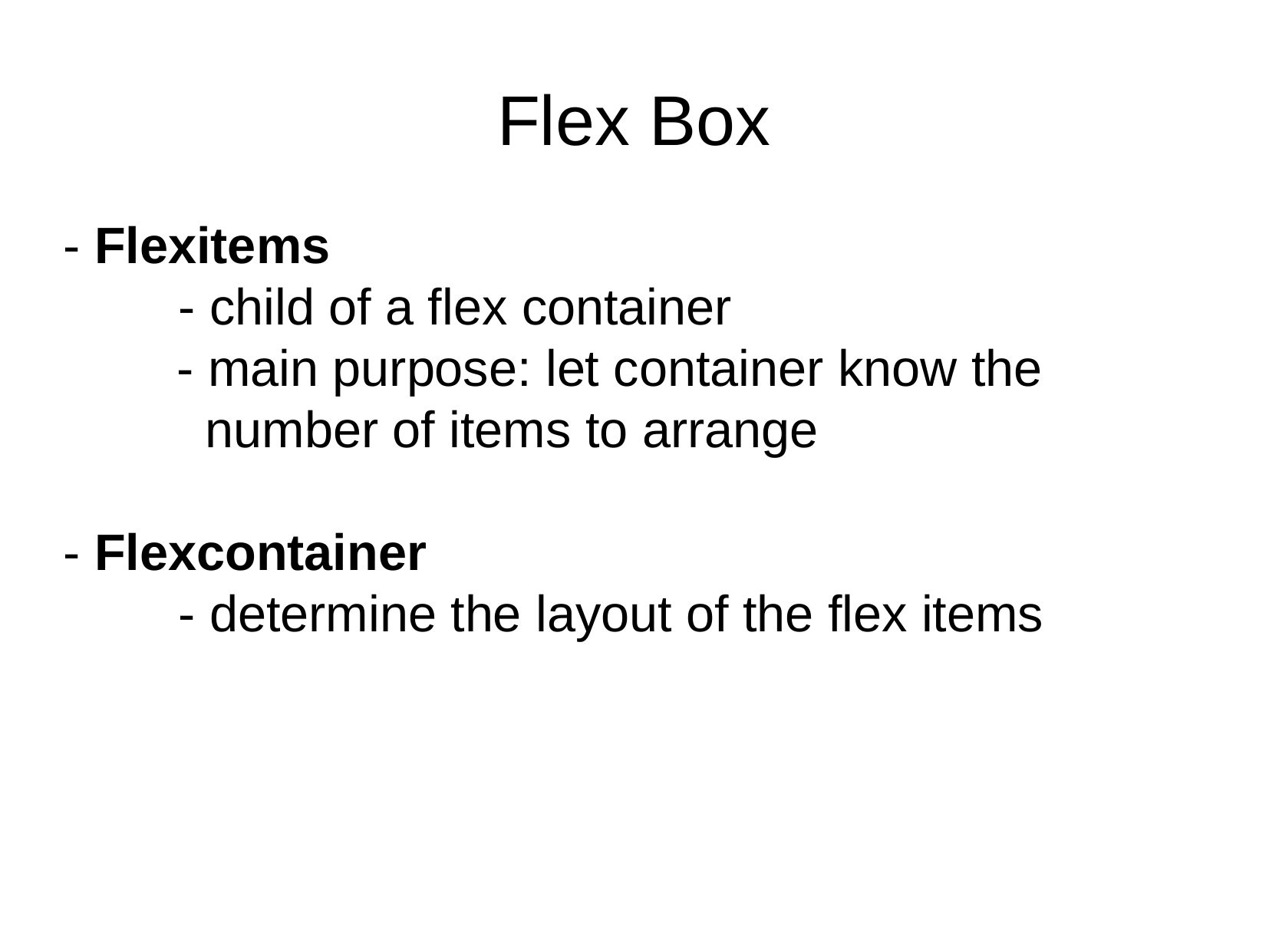

Flex Box
- Flexitems
	- child of a flex container
        - main purpose: let container know the
          number of items to arrange

- Flexcontainer
	- determine the layout of the flex items